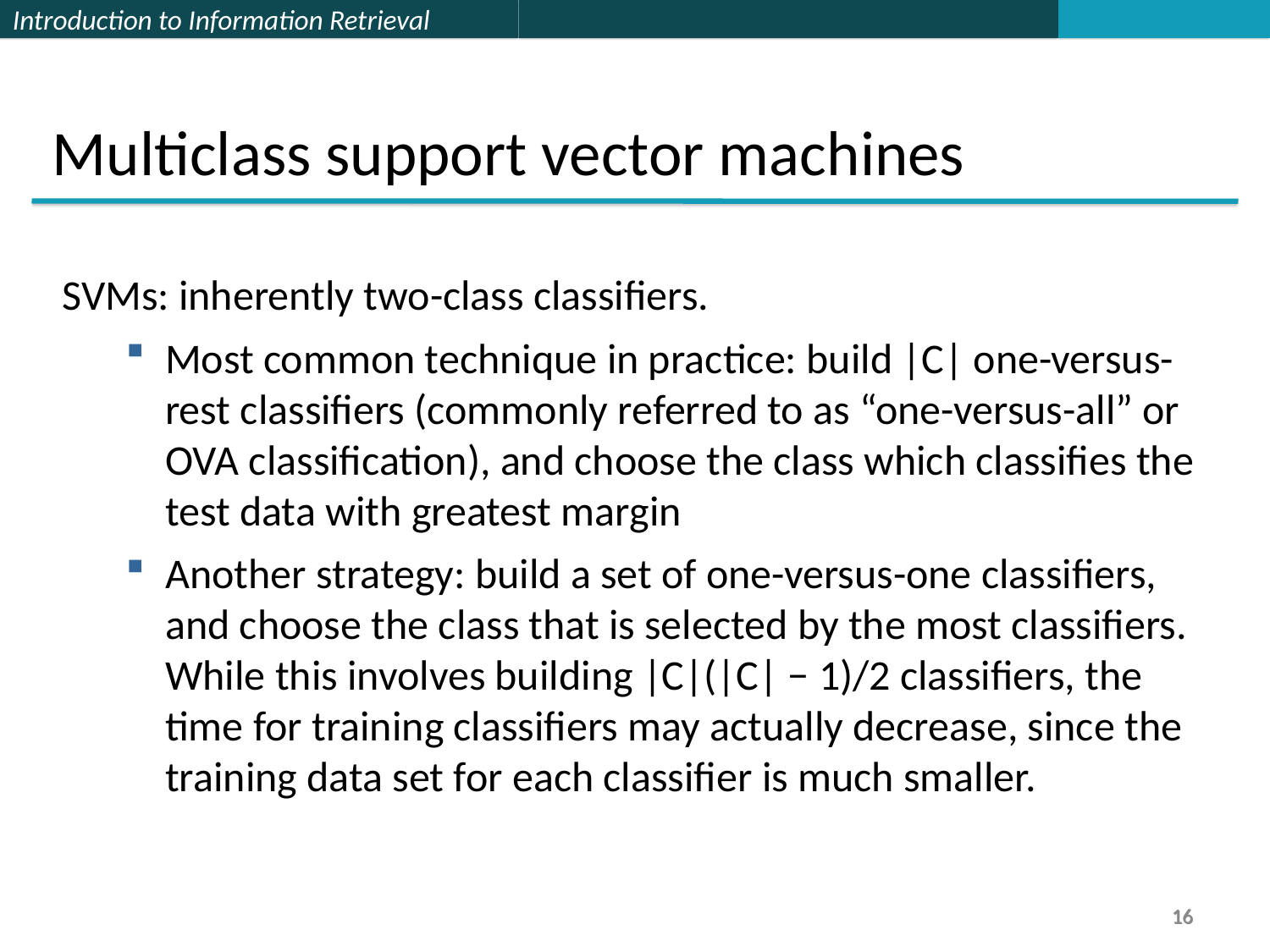

Multiclass support vector machines

SVMs: inherently two-class classifiers.
Most common technique in practice: build |C| one-versus-rest classifiers (commonly referred to as “one-versus-all” or OVA classification), and choose the class which classifies the test data with greatest margin
Another strategy: build a set of one-versus-one classifiers, and choose the class that is selected by the most classifiers. While this involves building |C|(|C| − 1)/2 classifiers, the time for training classifiers may actually decrease, since the training data set for each classifier is much smaller.
16
16